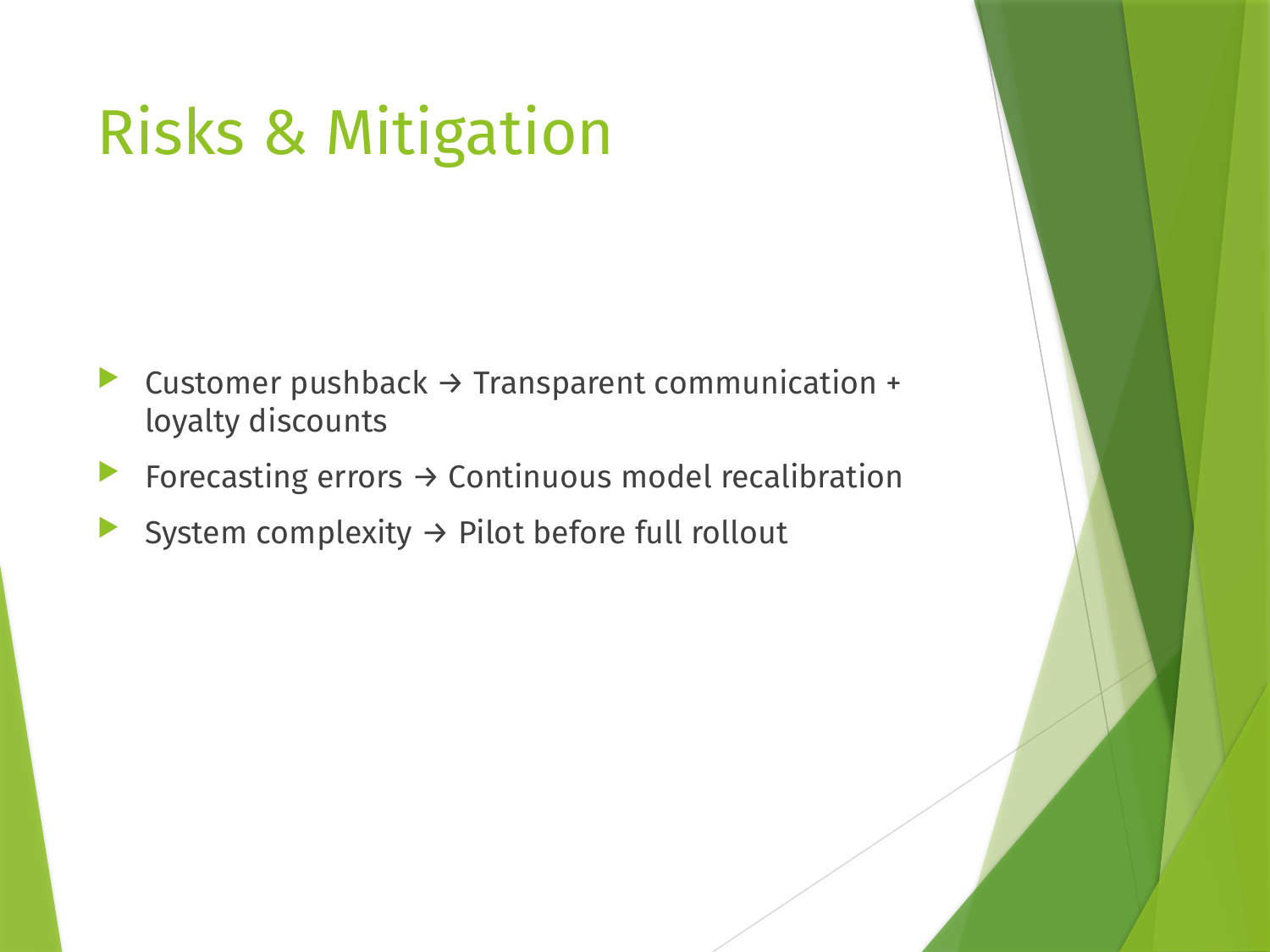

# Risks & Mitigation

Customer pushback → Transparent communication + loyalty discounts
Forecasting errors → Continuous model recalibration
System complexity → Pilot before full rollout